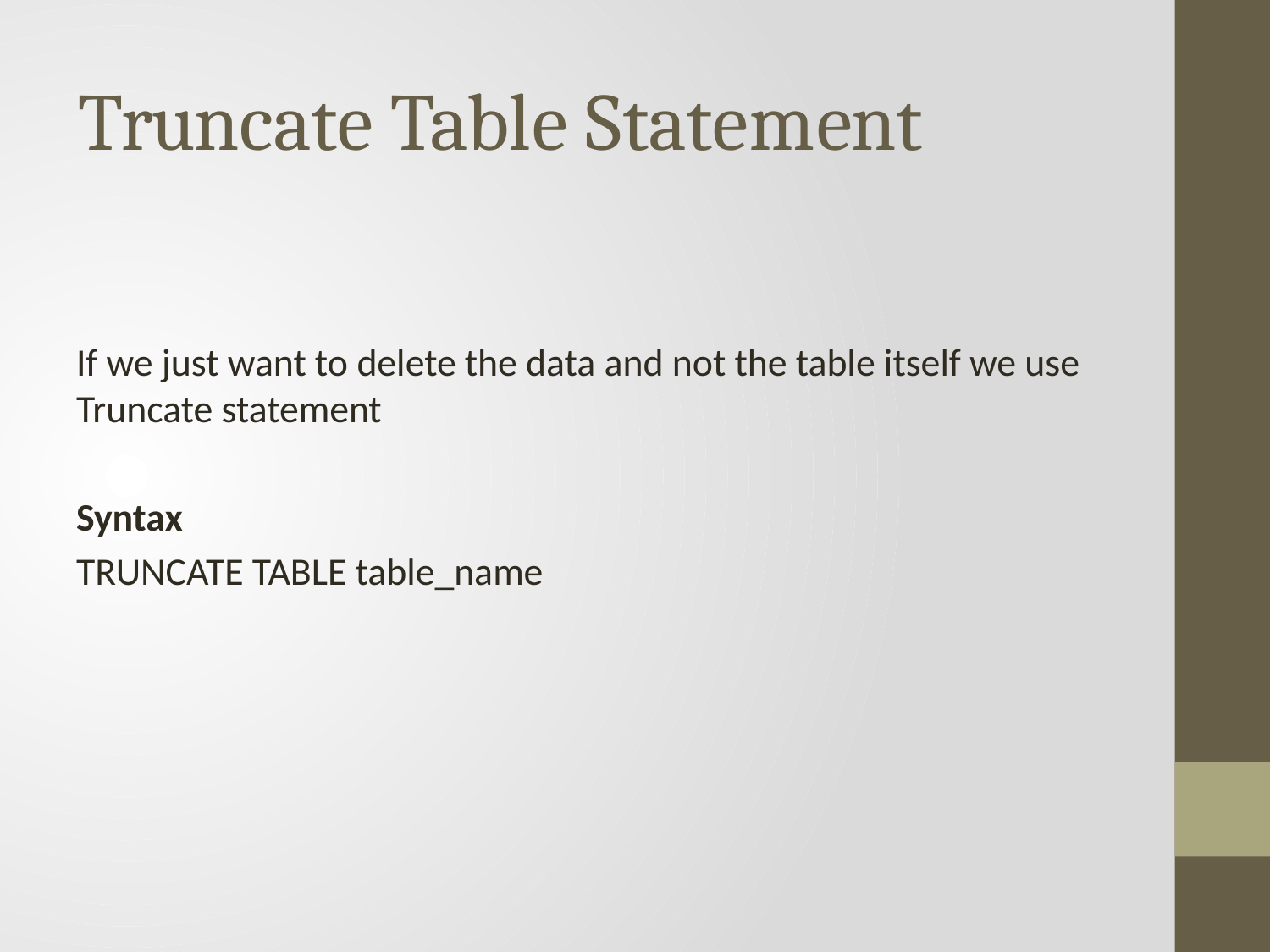

# Truncate Table Statement

If we just want to delete the data and not the table itself we use Truncate statement

Syntax
TRUNCATE TABLE table_name